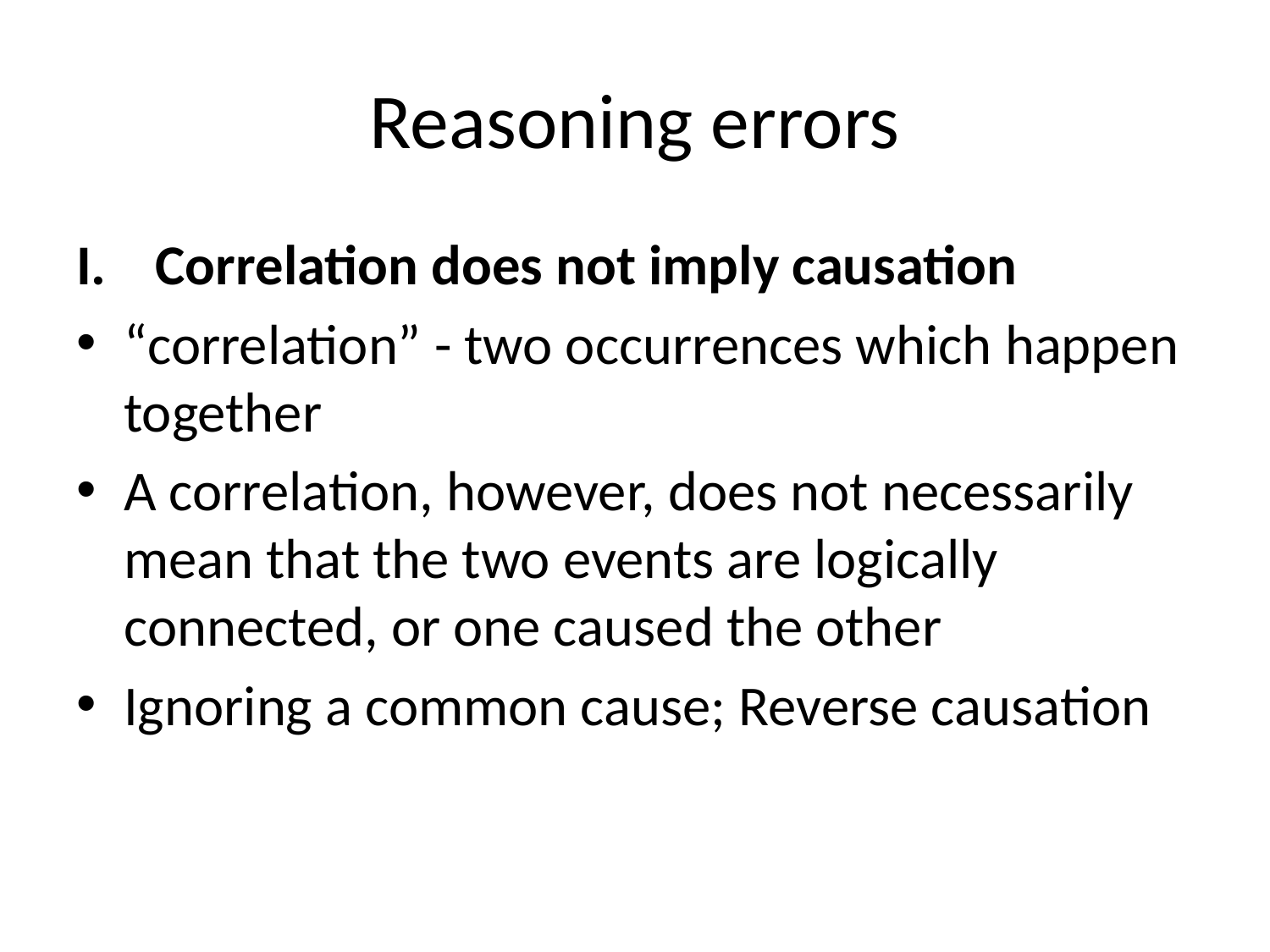

# Reasoning errors
Correlation does not imply causation
“correlation” - two occurrences which happen together
A correlation, however, does not necessarily mean that the two events are logically connected, or one caused the other
Ignoring a common cause; Reverse causation